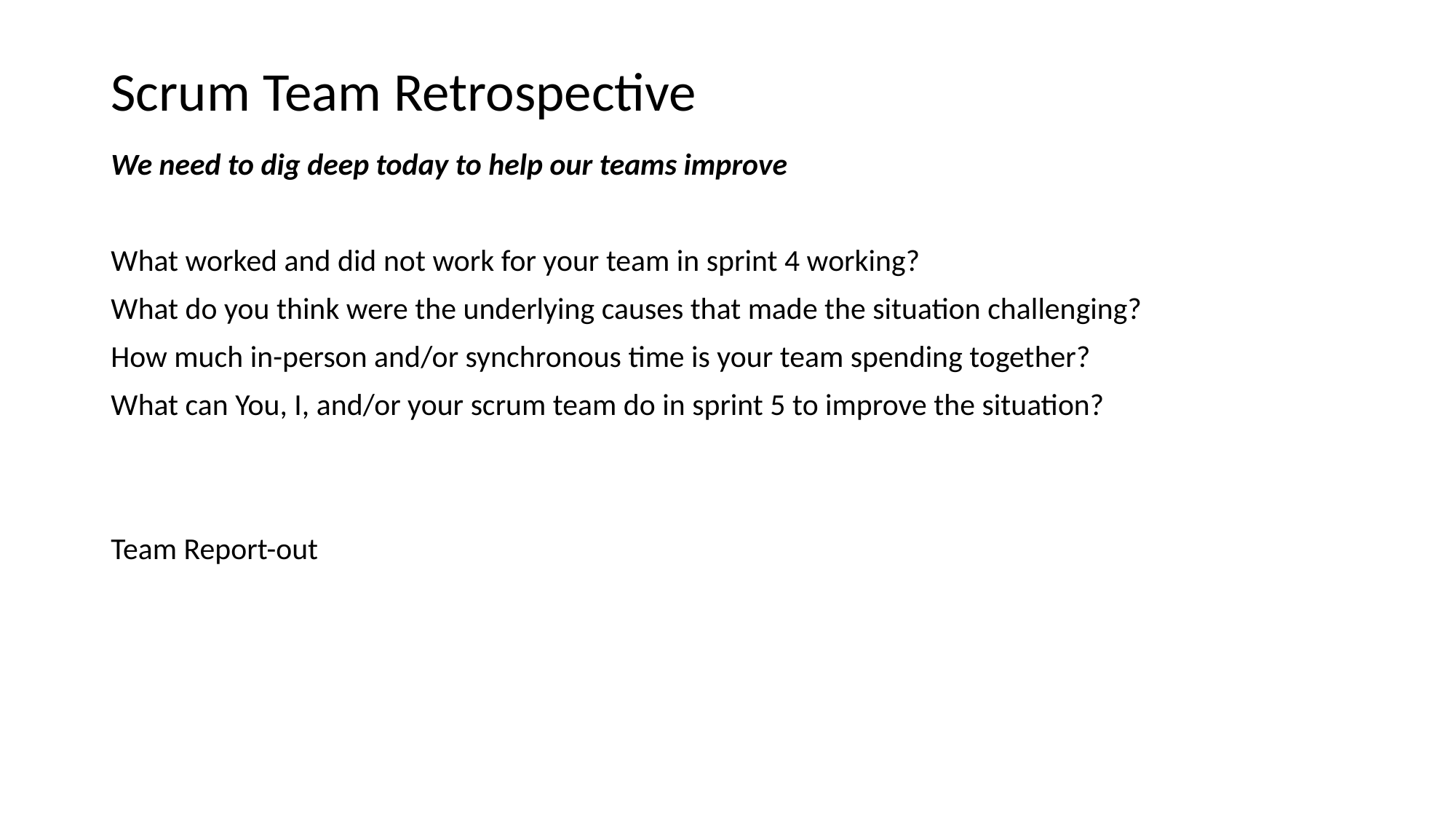

# Scrum Team Retrospective
We need to dig deep today to help our teams improve

What worked and did not work for your team in sprint 4 working?
What do you think were the underlying causes that made the situation challenging?
How much in-person and/or synchronous time is your team spending together?
What can You, I, and/or your scrum team do in sprint 5 to improve the situation?

Team Report-out